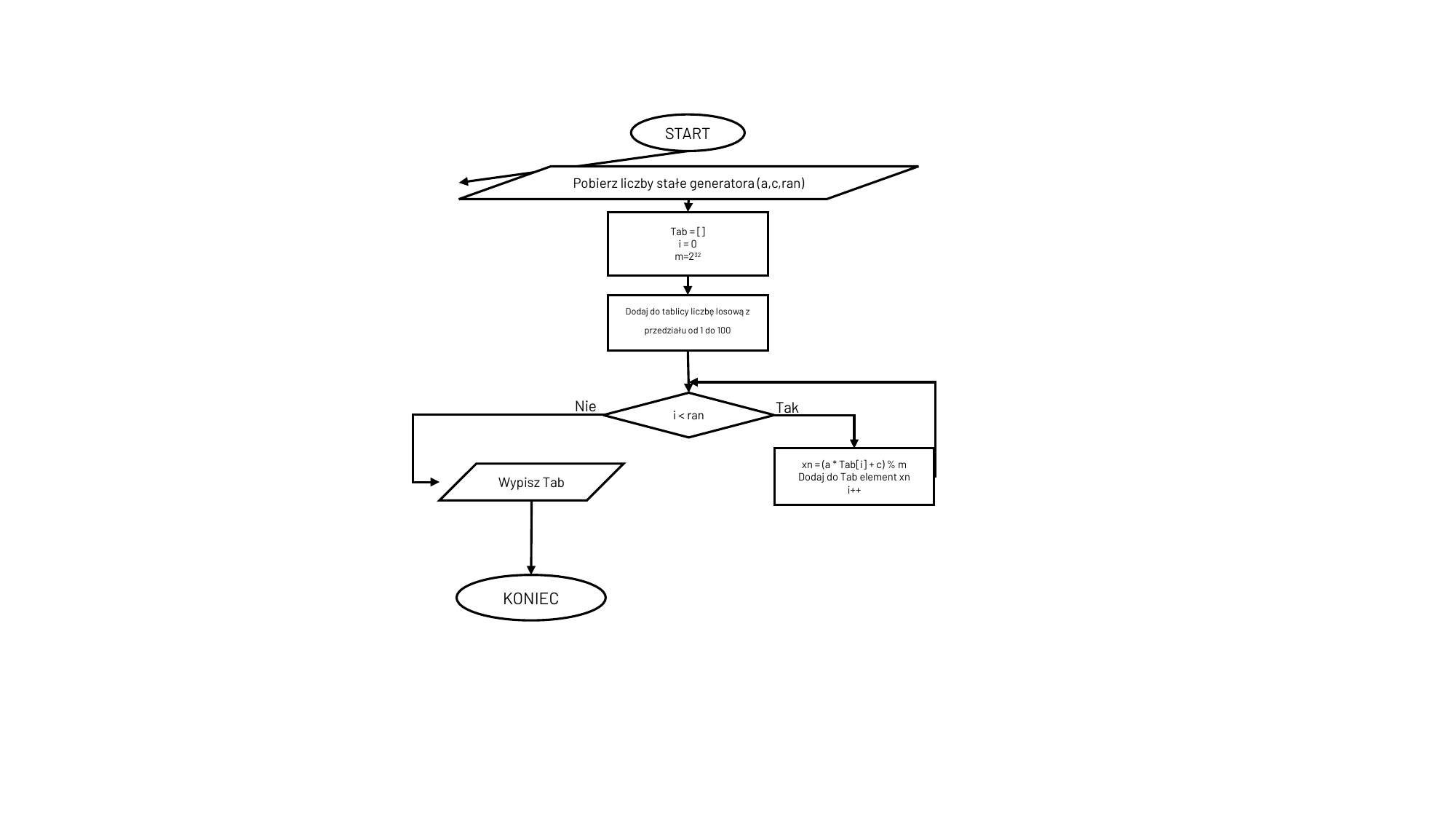

START
Pobierz liczby stałe generatora (a,c,ran)
Tab = []
i = 0
m=232
Dodaj do tablicy liczbę losową z przedziału od 1 do 100
Nie
i < ran
Tak
xn = (a * Tab[i] + c) % m
Dodaj do Tab element xn
i++
Wypisz Tab
KONIEC